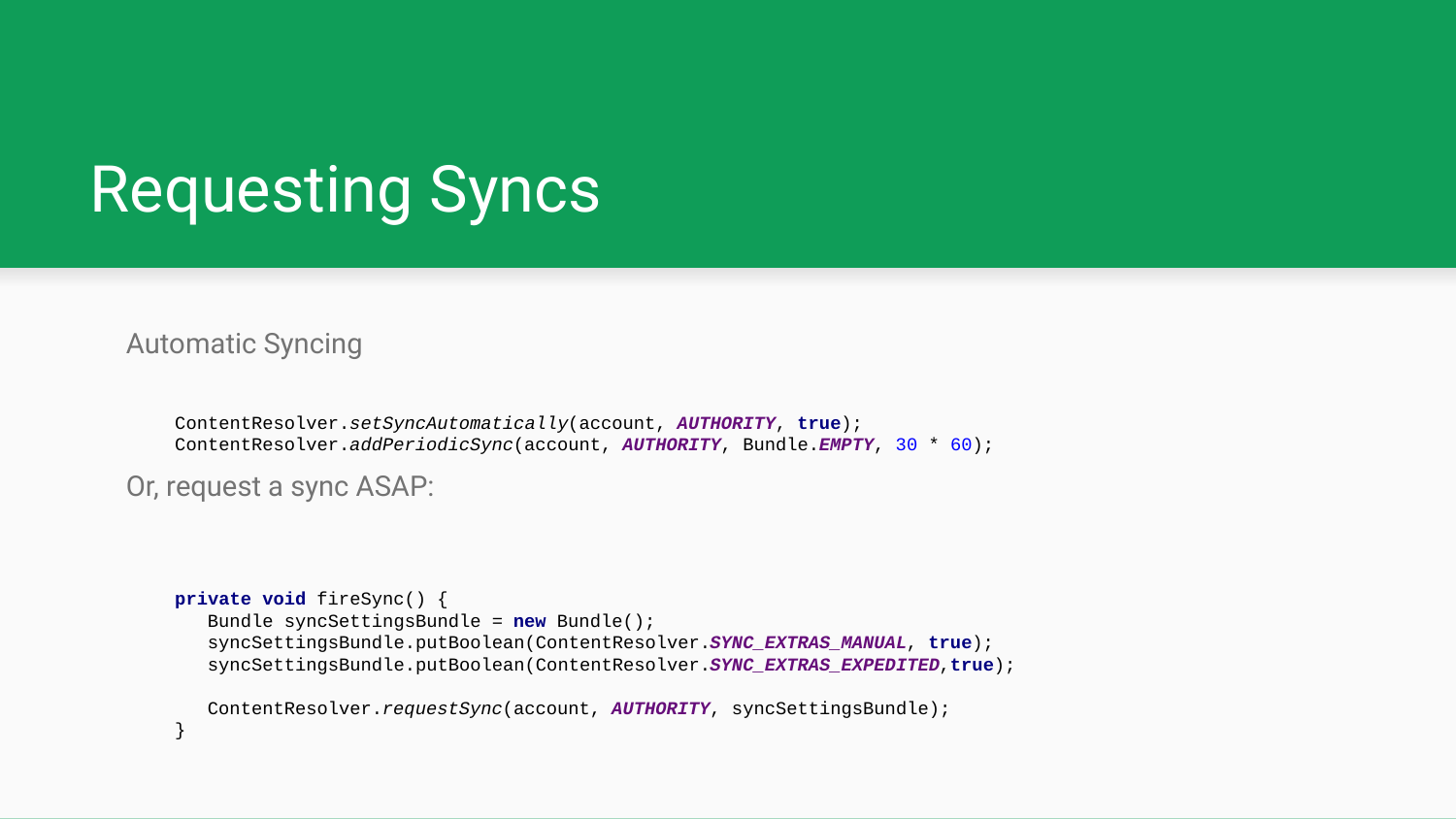

# Requesting Syncs
Automatic Syncing

Or, request a sync ASAP:
ContentResolver.setSyncAutomatically(account, AUTHORITY, true);
ContentResolver.addPeriodicSync(account, AUTHORITY, Bundle.EMPTY, 30 * 60);
private void fireSync() {
   Bundle syncSettingsBundle = new Bundle();
   syncSettingsBundle.putBoolean(ContentResolver.SYNC_EXTRAS_MANUAL, true);
   syncSettingsBundle.putBoolean(ContentResolver.SYNC_EXTRAS_EXPEDITED,true);

   ContentResolver.requestSync(account, AUTHORITY, syncSettingsBundle);
}